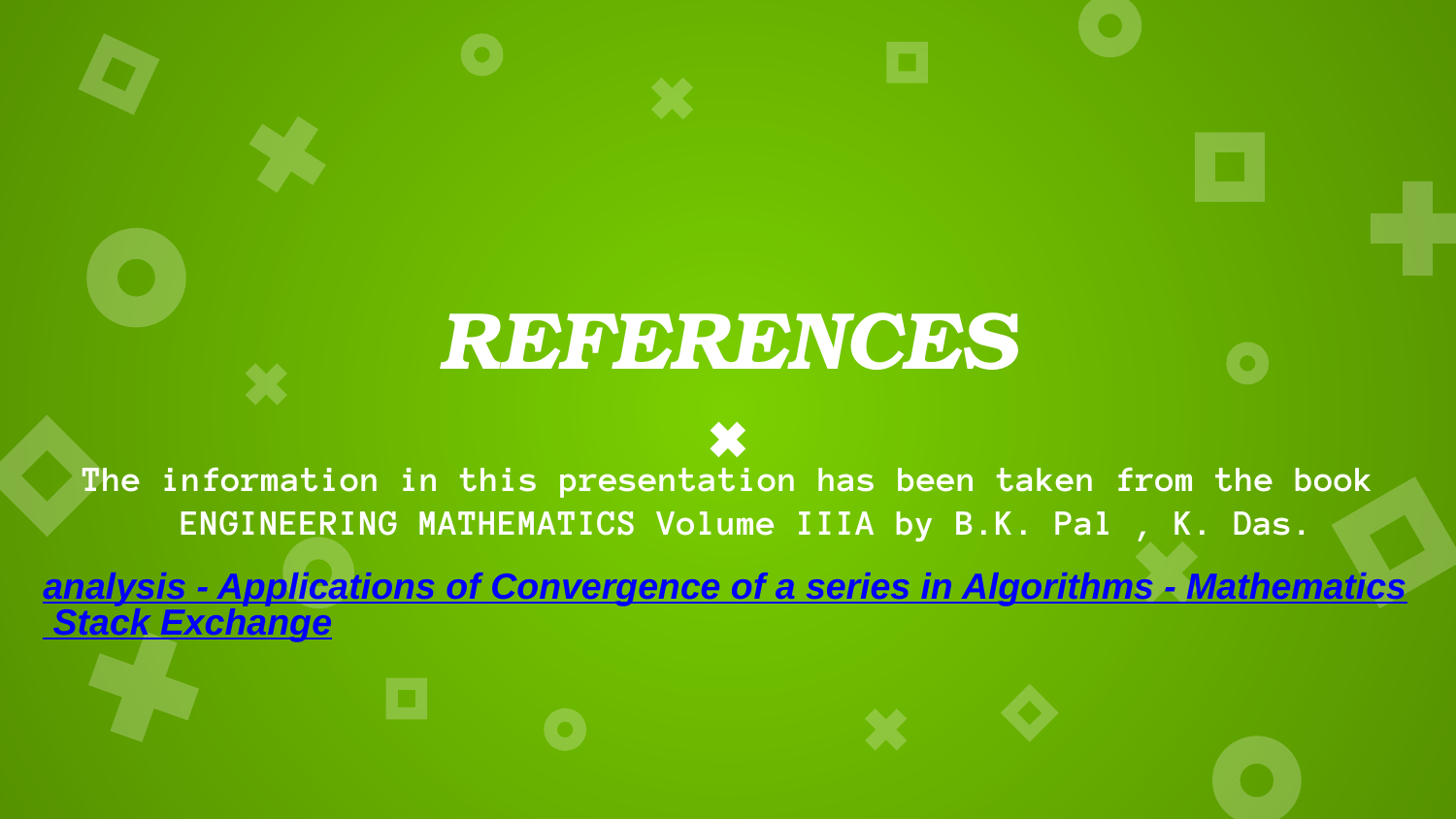

# REFERENCES
The information in this presentation has been taken from the book ENGINEERING MATHEMATICS Volume IIIA by B.K. Pal , K. Das.
analysis - Applications of Convergence of a series in Algorithms - Mathematics Stack Exchange